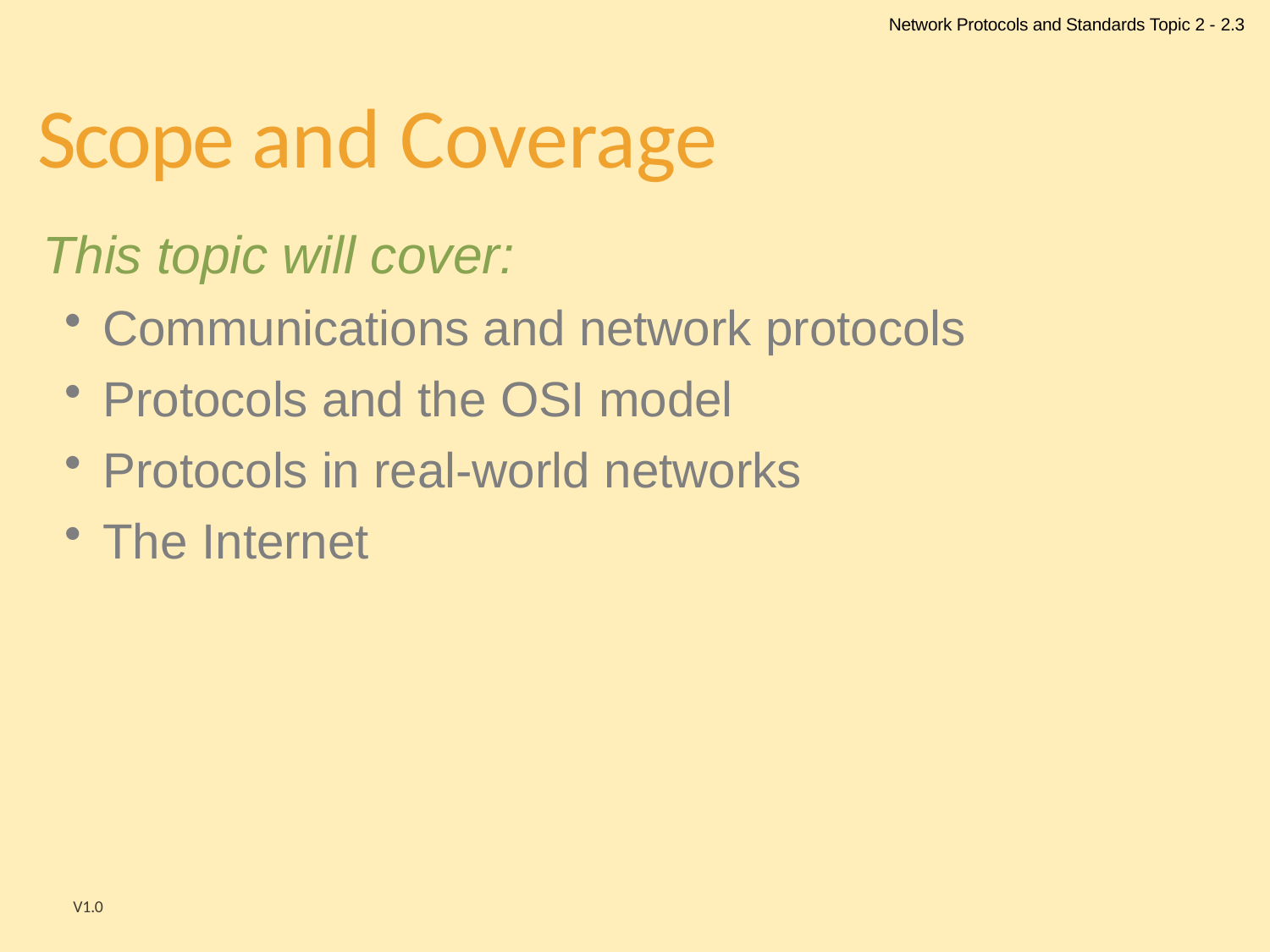

Network Protocols and Standards Topic 2 - 2.3
# Scope and Coverage
This topic will cover:
Communications and network protocols
Protocols and the OSI model
Protocols in real-world networks
The Internet
V1.0